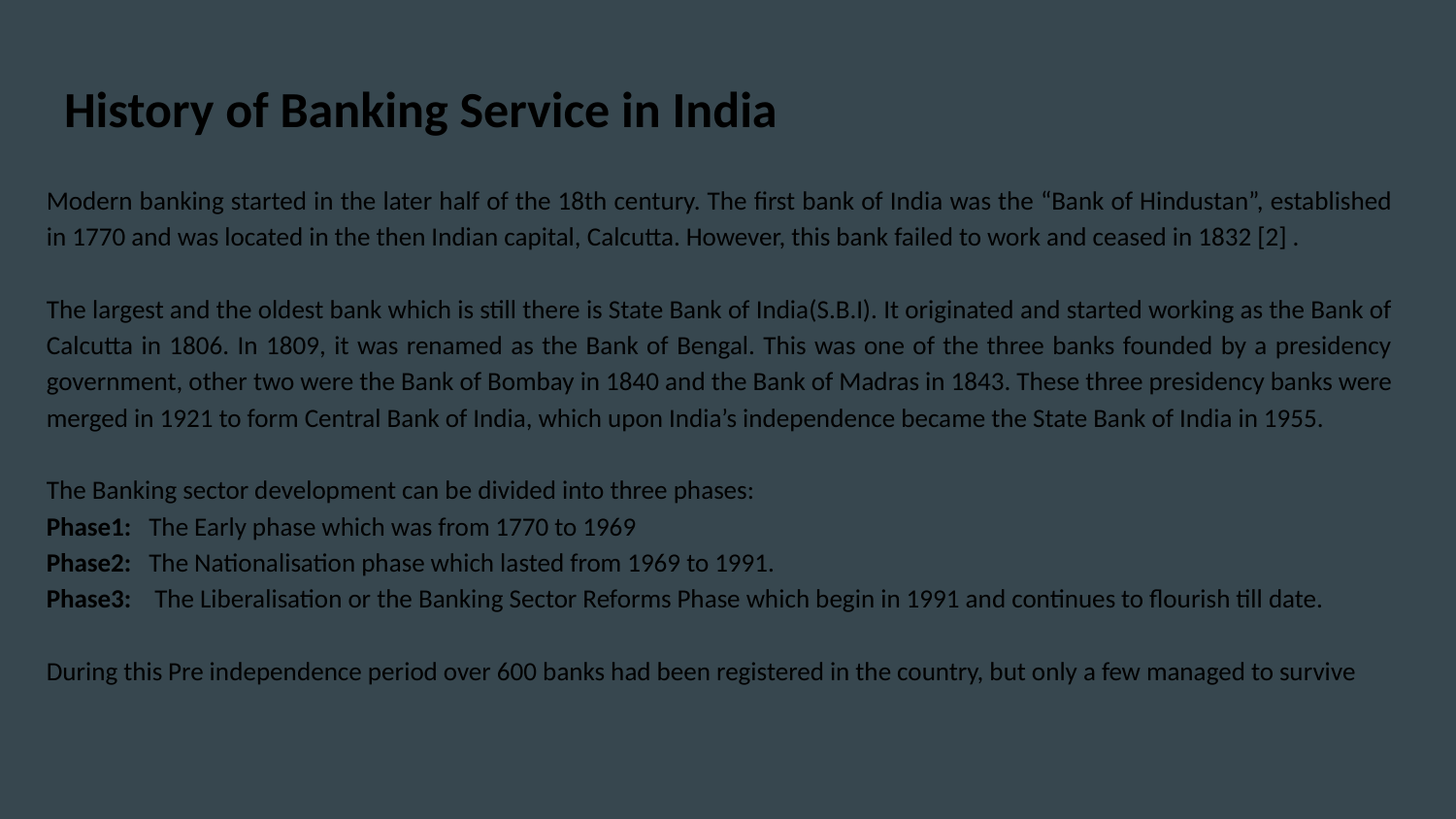

# History of Banking Service in India
Modern banking started in the later half of the 18th century. The first bank of India was the “Bank of Hindustan”, established in 1770 and was located in the then Indian capital, Calcutta. However, this bank failed to work and ceased in 1832 [2] .

The largest and the oldest bank which is still there is State Bank of India(S.B.I). It originated and started working as the Bank of Calcutta in 1806. In 1809, it was renamed as the Bank of Bengal. This was one of the three banks founded by a presidency government, other two were the Bank of Bombay in 1840 and the Bank of Madras in 1843. These three presidency banks were merged in 1921 to form Central Bank of India, which upon India’s independence became the State Bank of India in 1955.

The Banking sector development can be divided into three phases:
Phase1:   The Early phase which was from 1770 to 1969
Phase2:   The Nationalisation phase which lasted from 1969 to 1991.
Phase3:    The Liberalisation or the Banking Sector Reforms Phase which begin in 1991 and continues to flourish till date.

During this Pre independence period over 600 banks had been registered in the country, but only a few managed to survive